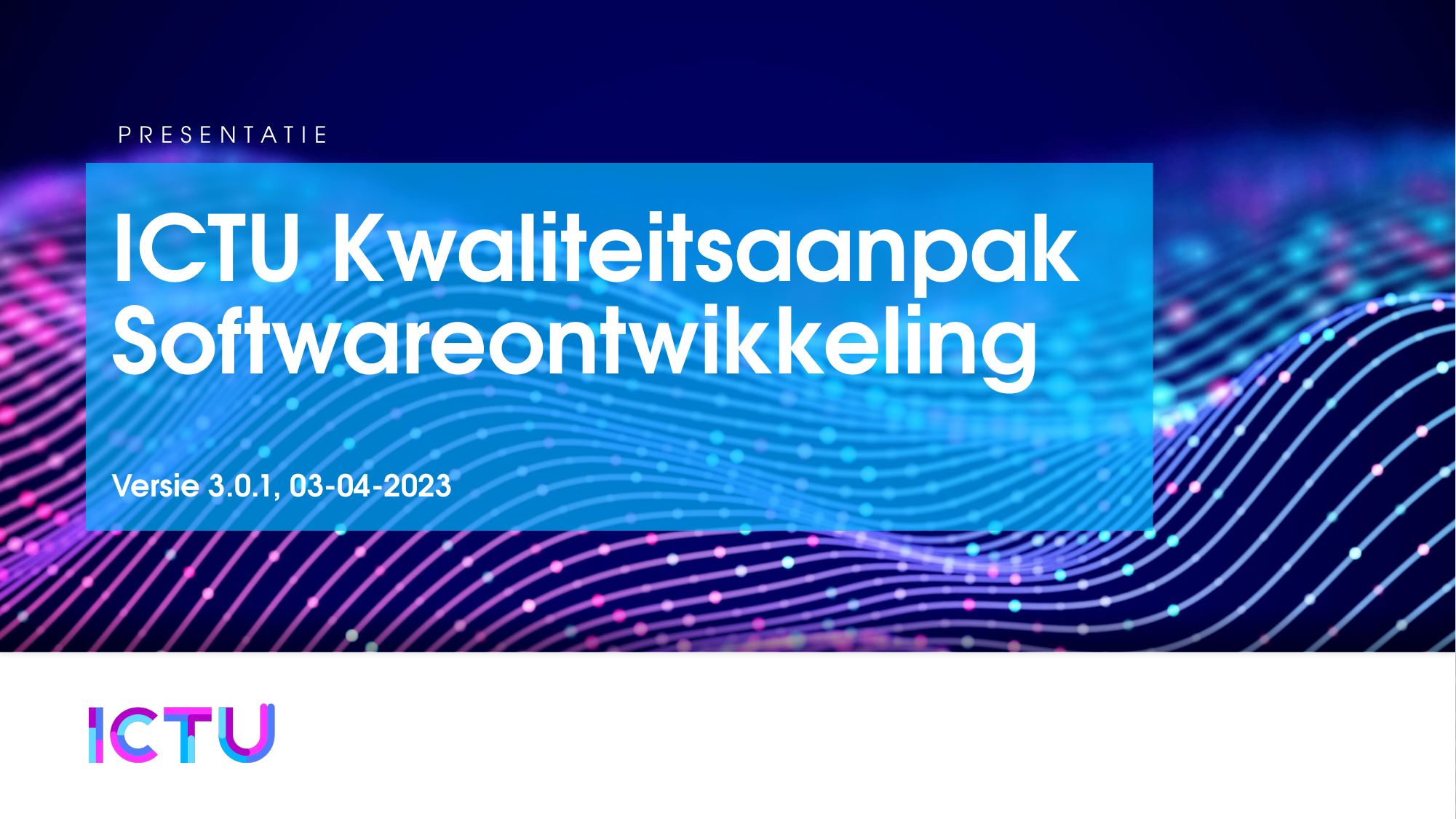

# ICTU Kwaliteitsaanpak Softwareontwikkeling
Versie 3.0.1, 03-04-2023